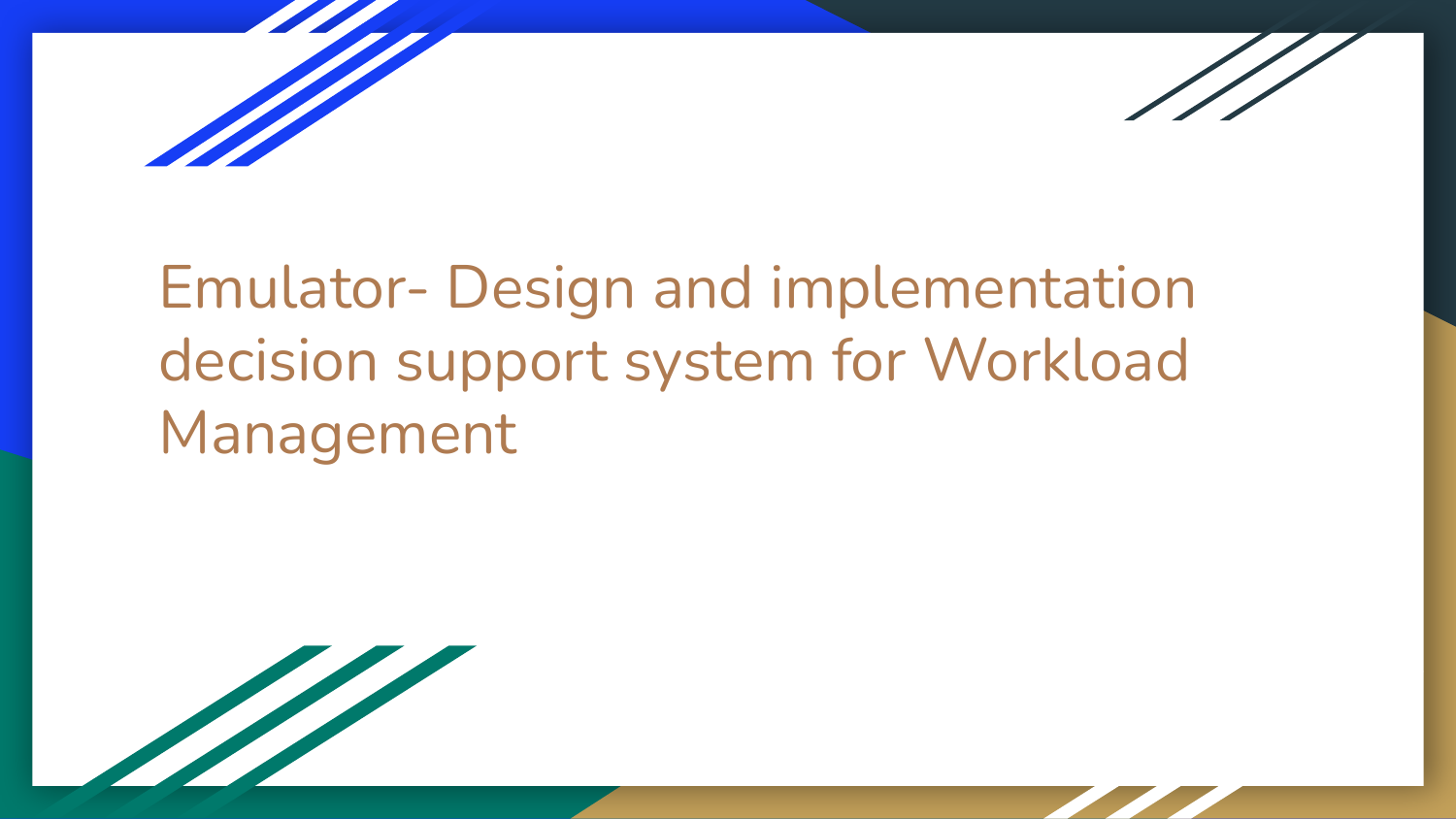

# Emulator- Design and implementation decision support system for Workload Management